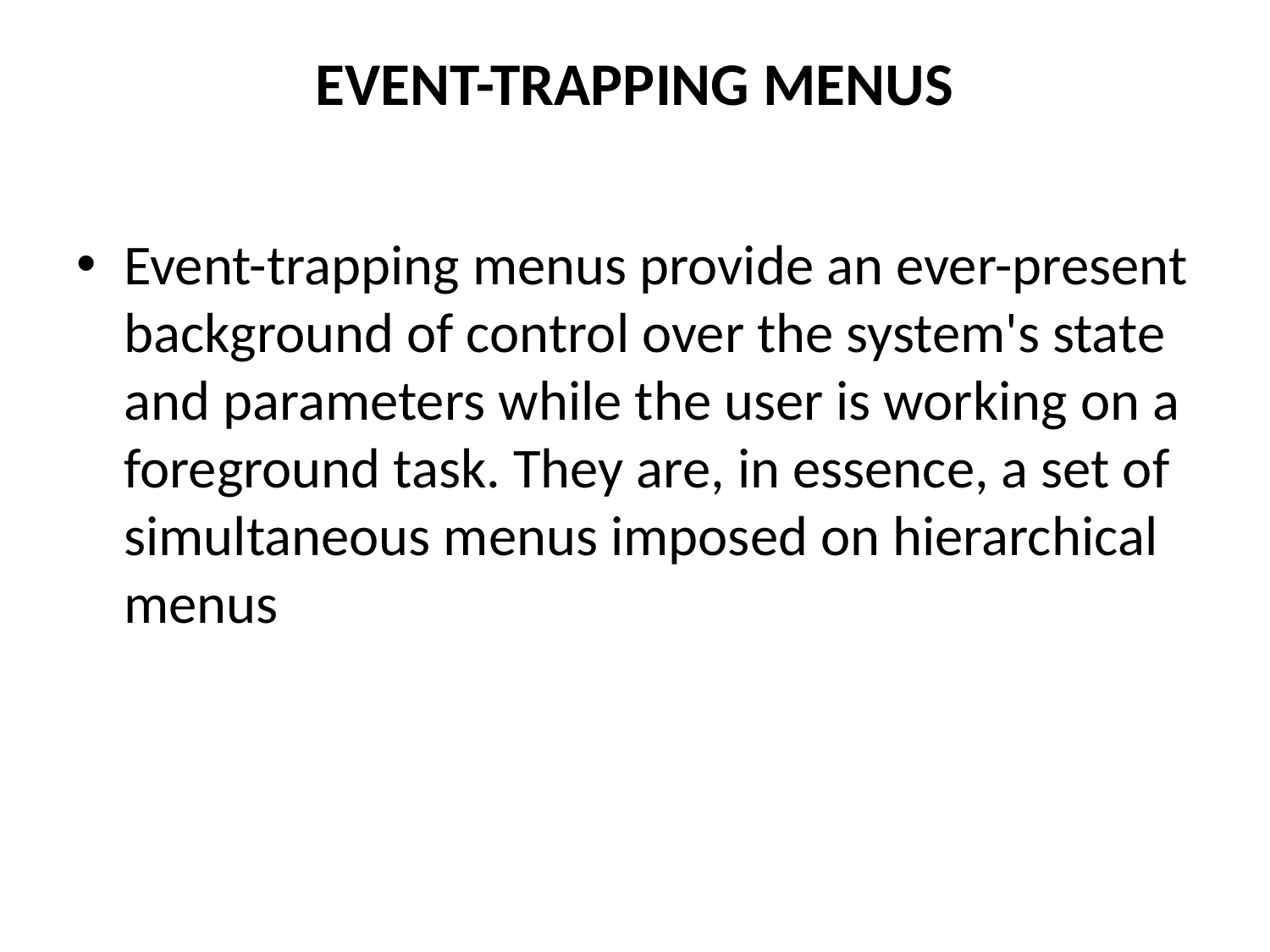

# EVENT-TRAPPING MENUS
Event-trapping menus provide an ever-present background of control over the system's state and parameters while the user is working on a foreground task. They are, in essence, a set of simultaneous menus imposed on hierarchical menus